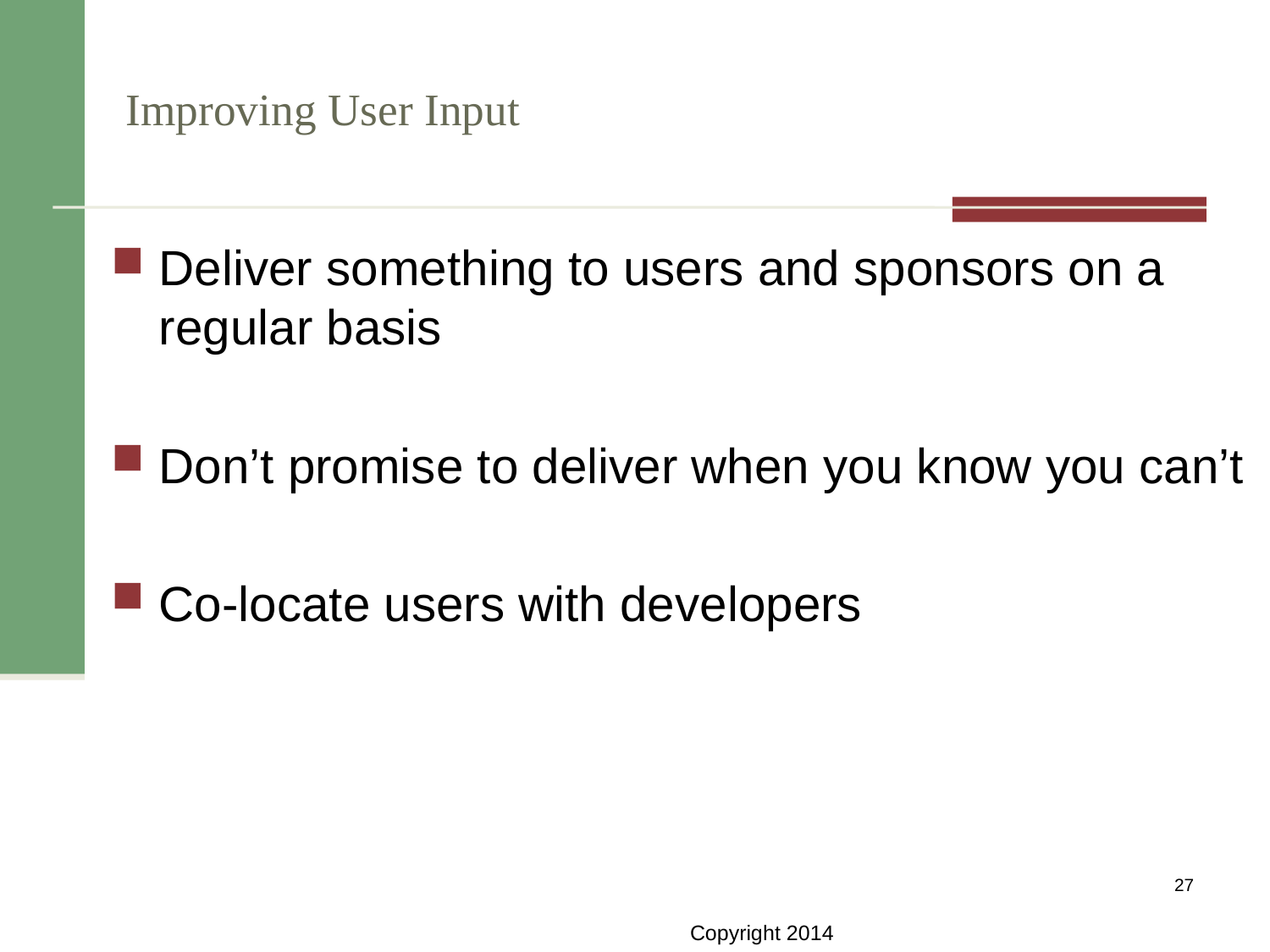

# Improving User Input
Deliver something to users and sponsors on a regular basis

Don’t promise to deliver when you know you can’t

Co-locate users with developers

27